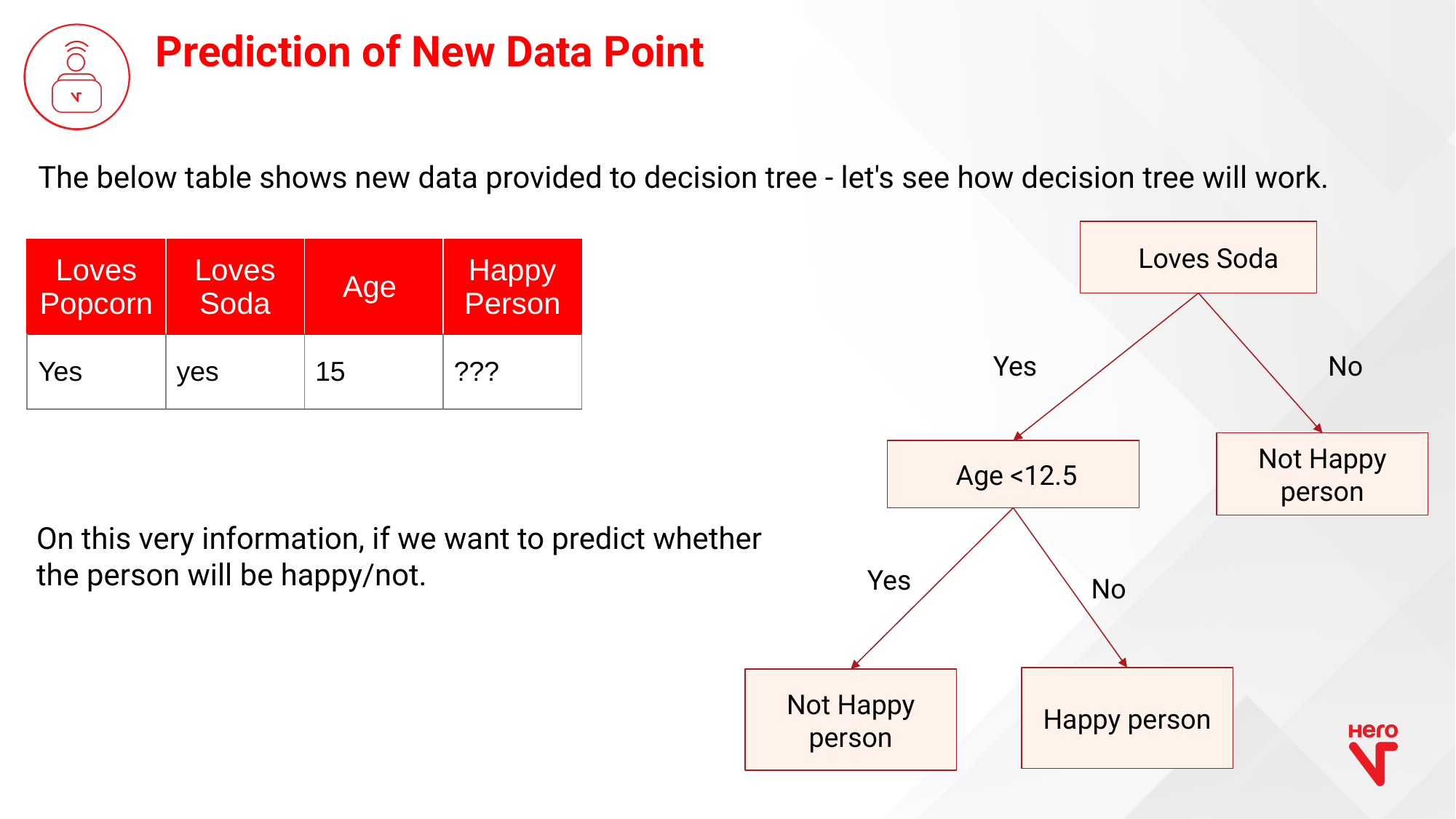

Prediction of New Data Point
The below table shows new data provided to decision tree - let's see how decision tree will work.
    Loves Soda
Yes
No
Not Happy person
 Age <12.5
Yes
No
Happy person
Not Happy person
| Loves Popcorn | Loves Soda | Age | Happy Person |
| --- | --- | --- | --- |
| Yes | yes | 15 | ??? |
On this very information, if we want to predict whether the person will be happy/not.